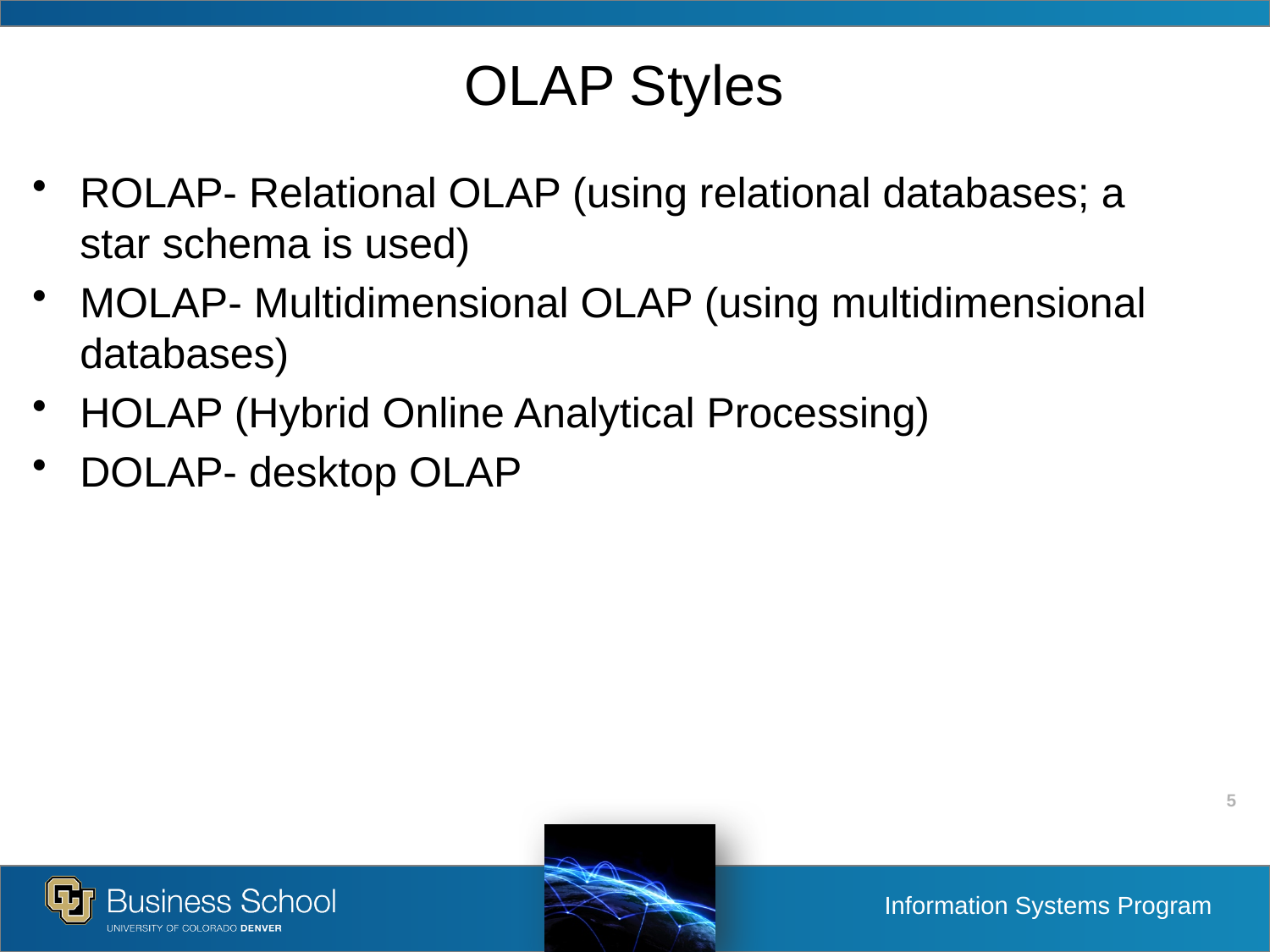

# OLAP Styles
ROLAP- Relational OLAP (using relational databases; a star schema is used)
MOLAP- Multidimensional OLAP (using multidimensional databases)
HOLAP (Hybrid Online Analytical Processing)
DOLAP- desktop OLAP